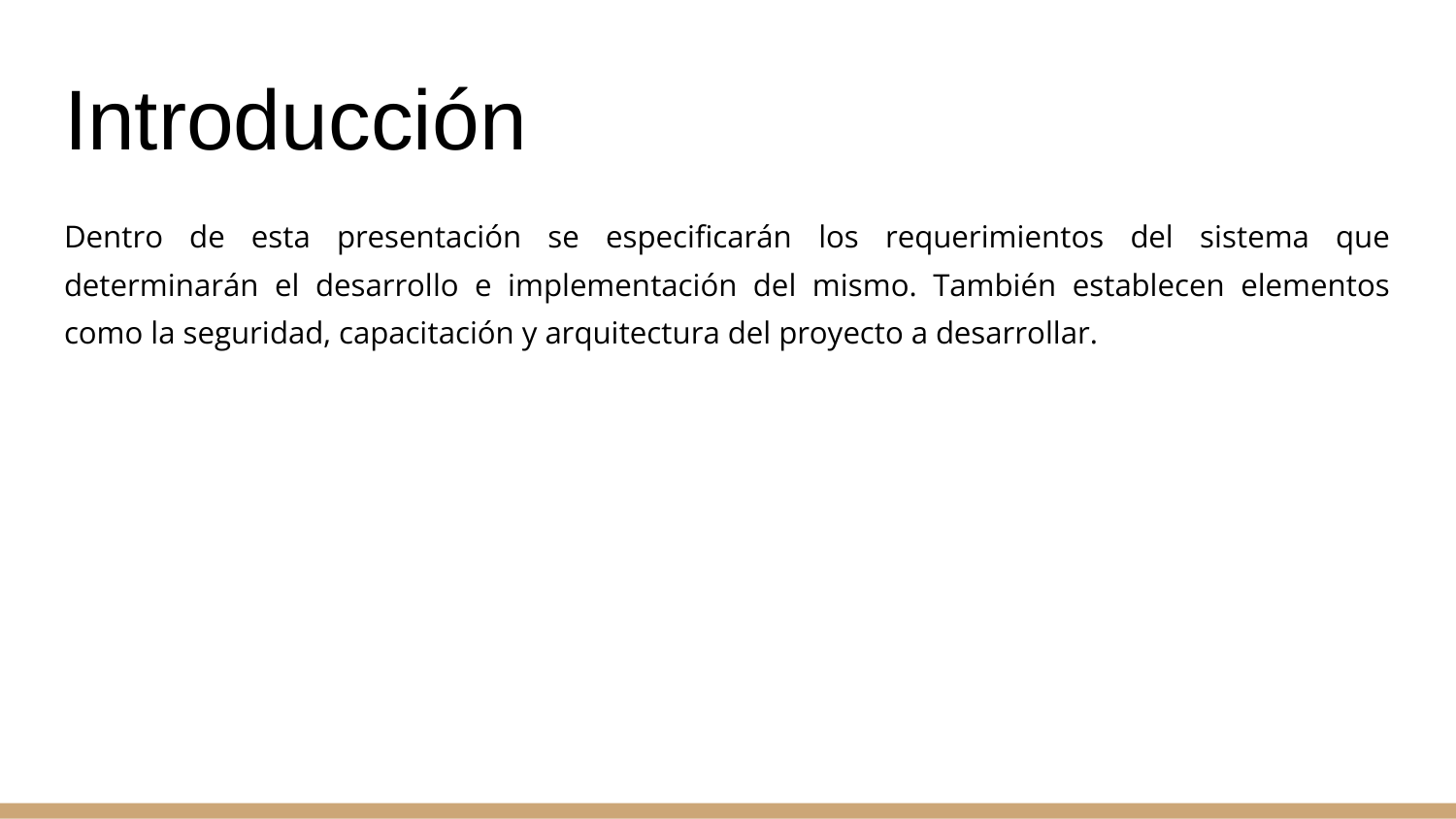

# Introducción
Dentro de esta presentación se especificarán los requerimientos del sistema que determinarán el desarrollo e implementación del mismo. También establecen elementos como la seguridad, capacitación y arquitectura del proyecto a desarrollar.